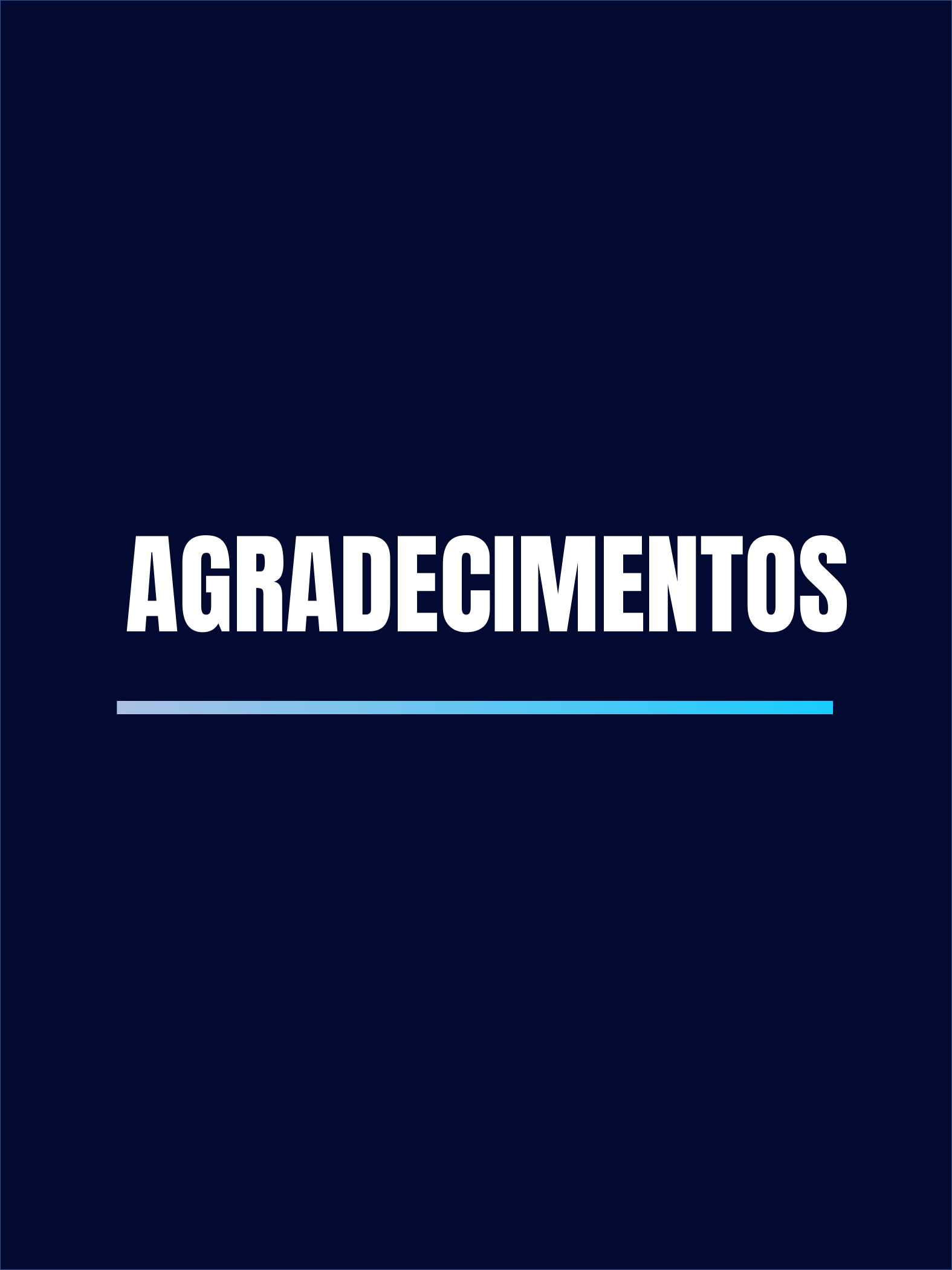

# AGRADECIMENTOS

CONEXÕES COM A FORÇA M - FILIPE CAMPANATI
17